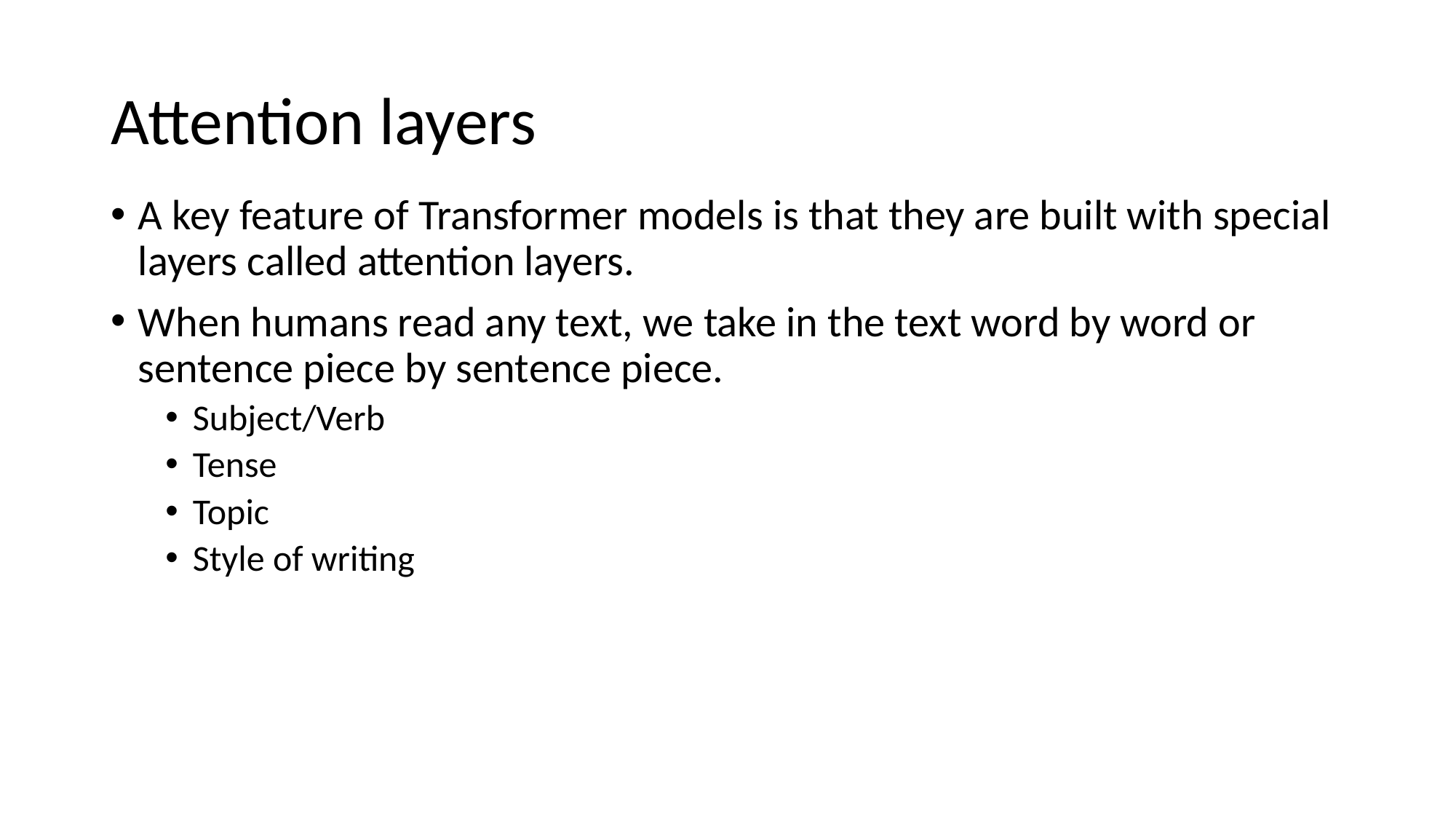

# Attention layers
A key feature of Transformer models is that they are built with special layers called attention layers.
When humans read any text, we take in the text word by word or sentence piece by sentence piece.
Subject/Verb
Tense
Topic
Style of writing